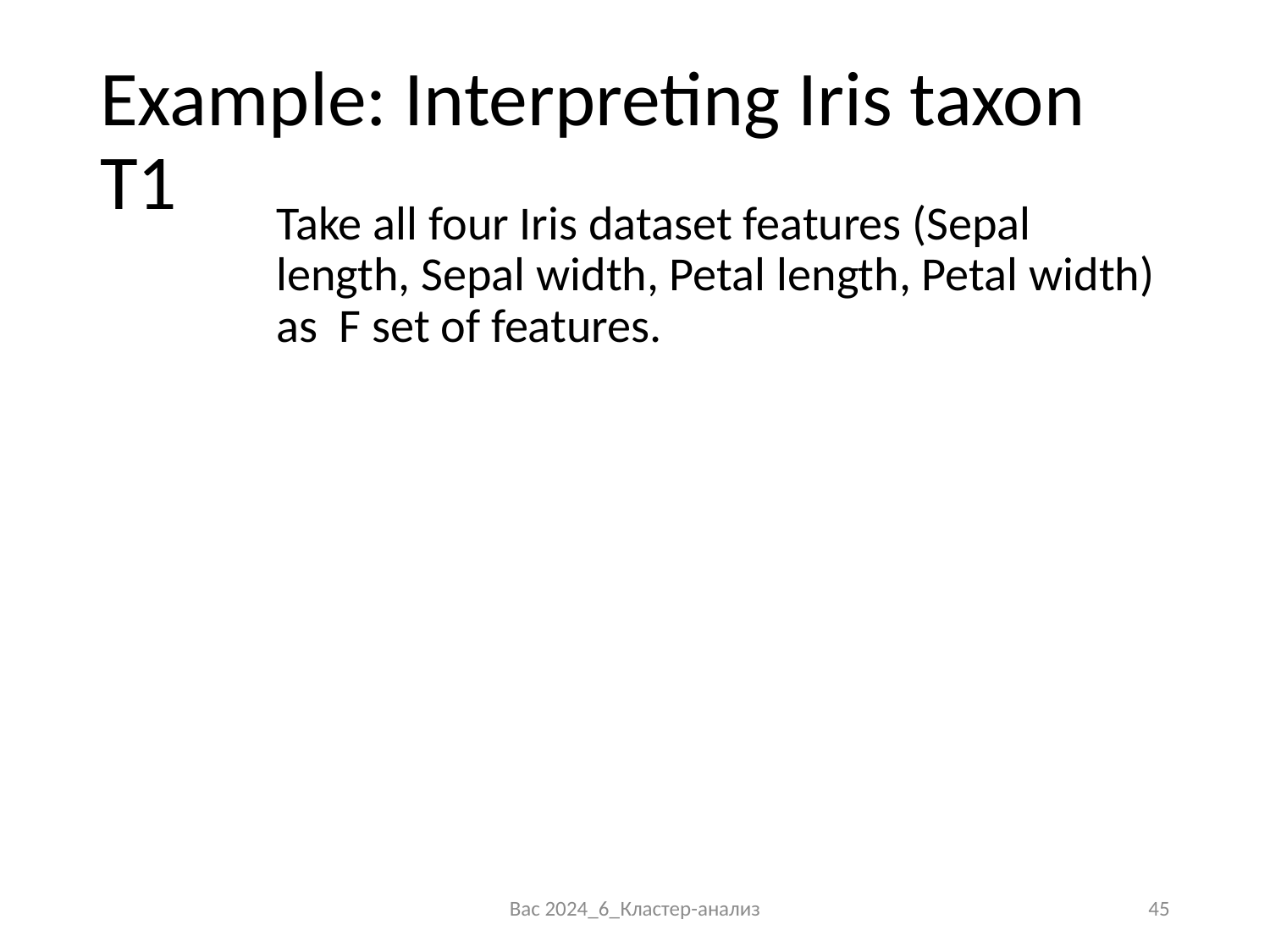

# Example: Interpreting Iris taxon T1
Take all four Iris dataset features (Sepal length, Sepal width, Petal length, Petal width) as  F set of features.

Bac 2024_6_Кластер-анализ
45